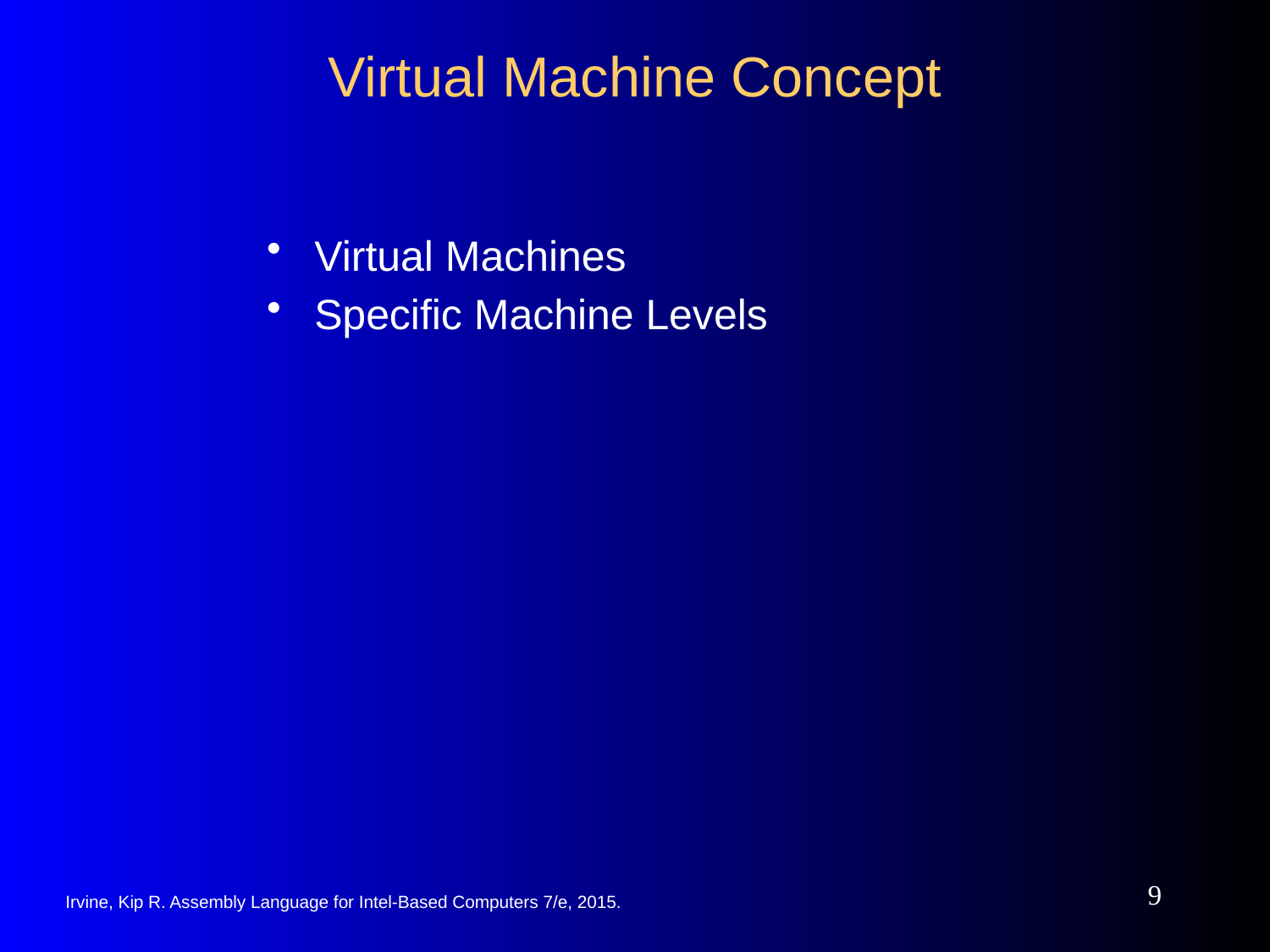

# Virtual Machine Concept
Virtual Machines
Specific Machine Levels
9
Irvine, Kip R. Assembly Language for Intel-Based Computers 7/e, 2015.